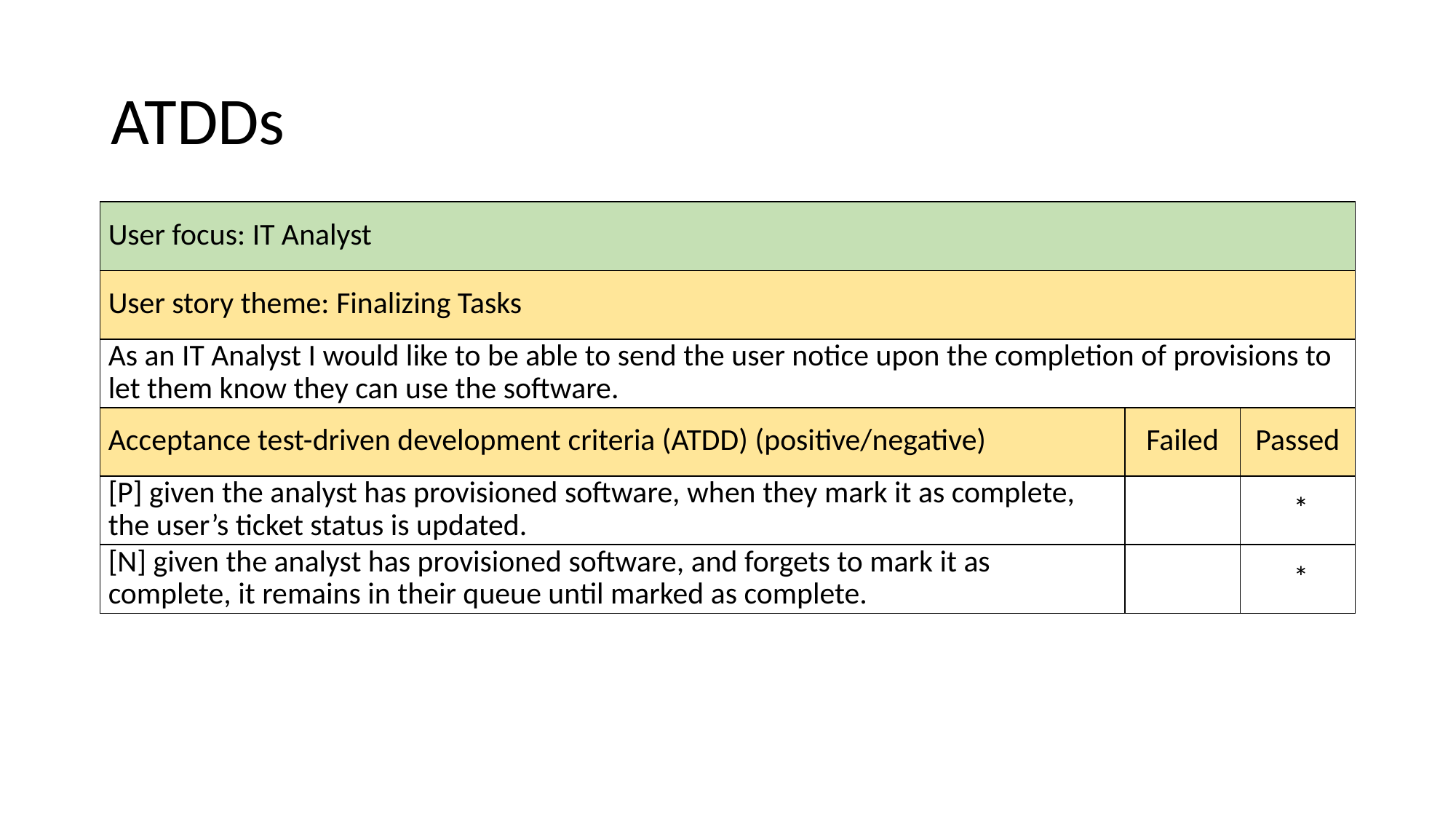

# ATDDs
| User focus: IT Analyst |  |  |
| --- | --- | --- |
| User story theme: Finalizing Tasks |  |  |
| As an IT Analyst I would like to be able to send the user notice upon the completion of provisions to let them know they can use the software. |  |  |
| Acceptance test-driven development criteria (ATDD) (positive/negative) | Failed | Passed |
| [P] given the analyst has provisioned software, when they mark it as complete, the user’s ticket status is updated. |  | \* |
| [N] given the analyst has provisioned software, and forgets to mark it as complete, it remains in their queue until marked as complete. |  | \* |